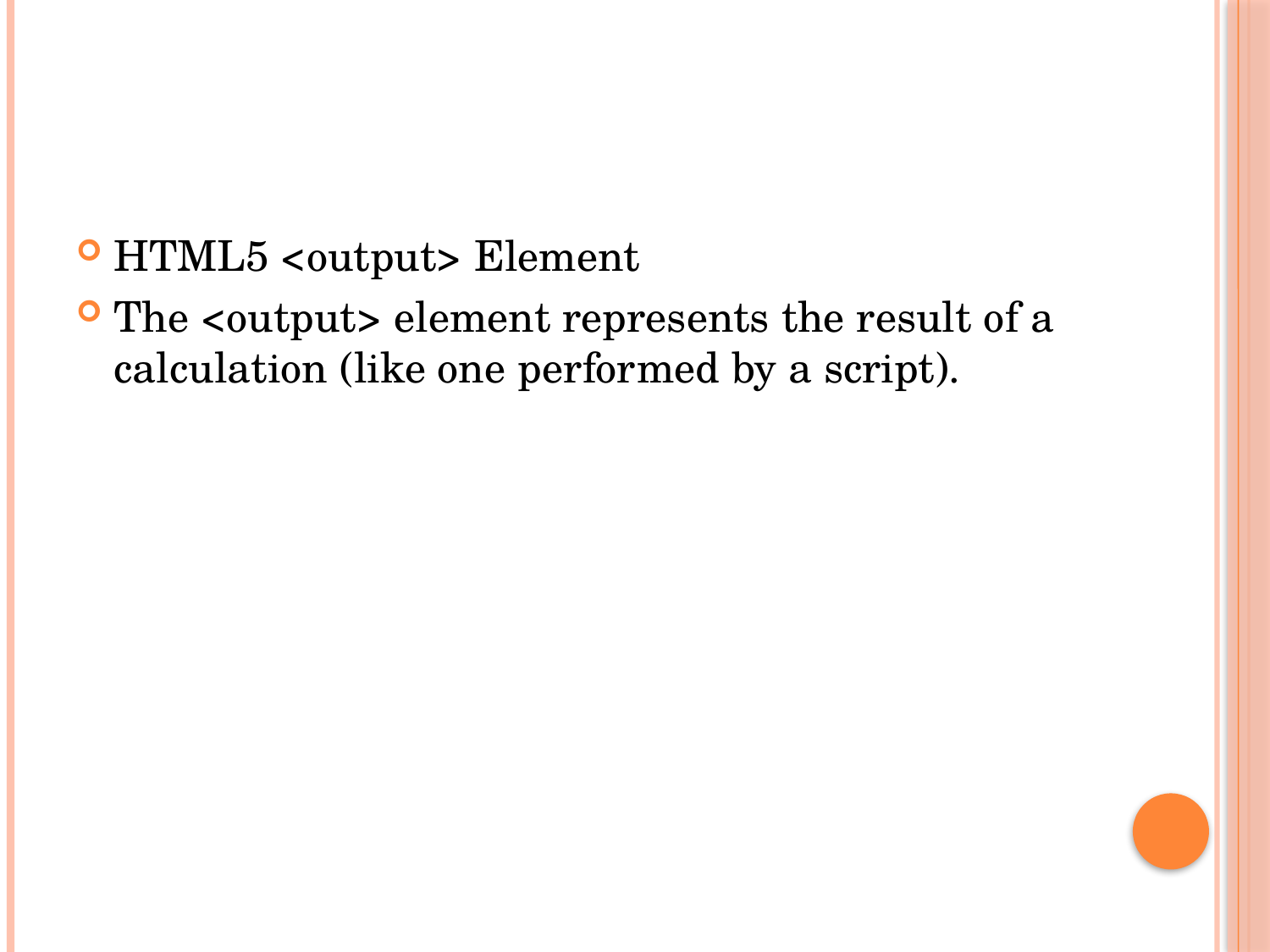

HTML5 <output> Element
The <output> element represents the result of a calculation (like one performed by a script).